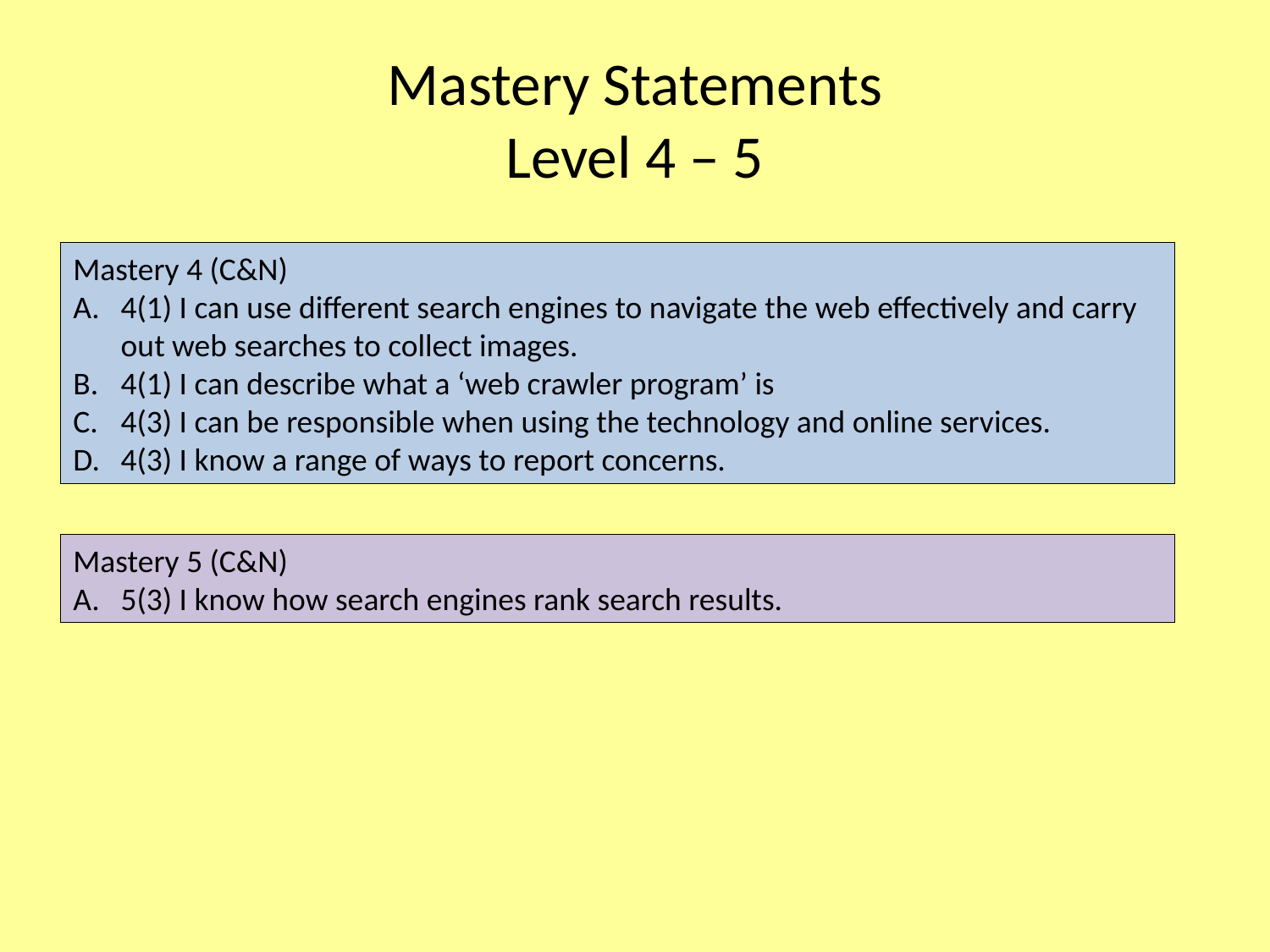

# Mastery Statements Level 4 – 5
Mastery 4 (C&N)
4(1) I can use different search engines to navigate the web effectively and carry out web searches to collect images.
4(1) I can describe what a ‘web crawler program’ is
4(3) I can be responsible when using the technology and online services.
4(3) I know a range of ways to report concerns.
Mastery 5 (C&N)
5(3) I know how search engines rank search results.